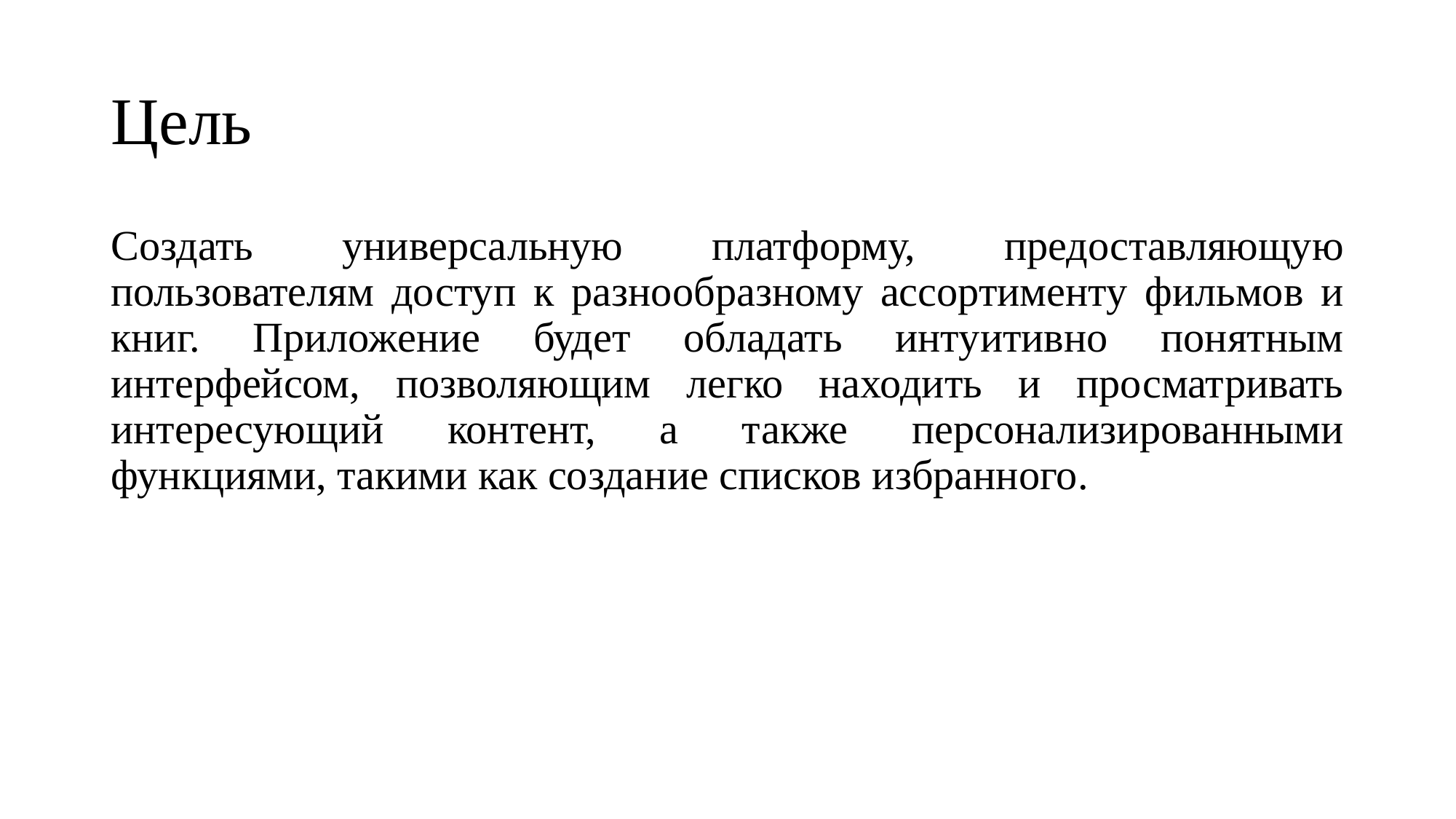

# Цель
Создать универсальную платформу, предоставляющую пользователям доступ к разнообразному ассортименту фильмов и книг. Приложение будет обладать интуитивно понятным интерфейсом, позволяющим легко находить и просматривать интересующий контент, а также персонализированными функциями, такими как создание списков избранного.